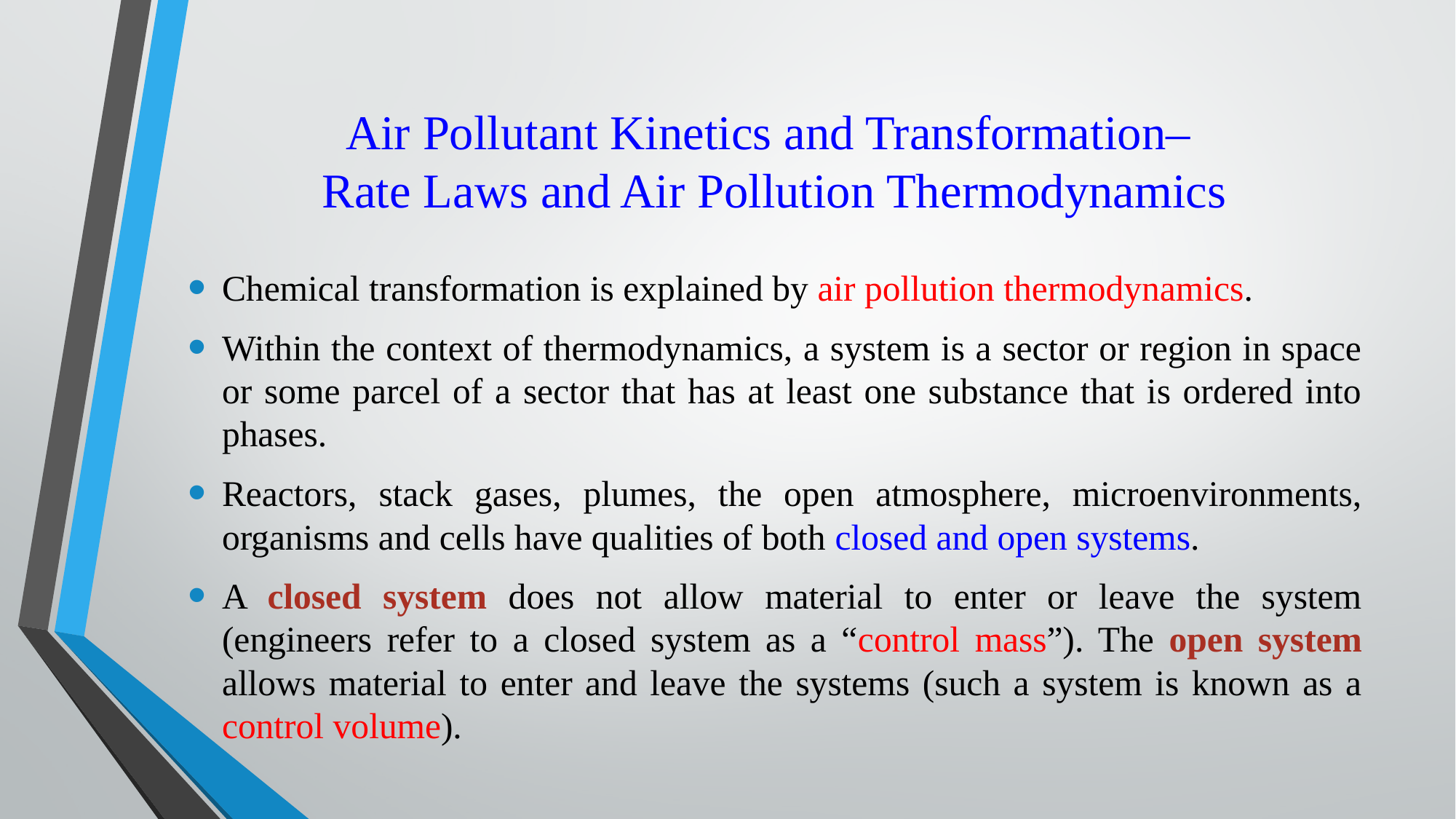

Air Pollutant Kinetics and Transformation–
Rate Laws and Air Pollution Thermodynamics
Chemical transformation is explained by air pollution thermodynamics.
Within the context of thermodynamics, a system is a sector or region in space or some parcel of a sector that has at least one substance that is ordered into phases.
Reactors, stack gases, plumes, the open atmosphere, microenvironments, organisms and cells have qualities of both closed and open systems.
A closed system does not allow material to enter or leave the system (engineers refer to a closed system as a “control mass”). The open system allows material to enter and leave the systems (such a system is known as a control volume).